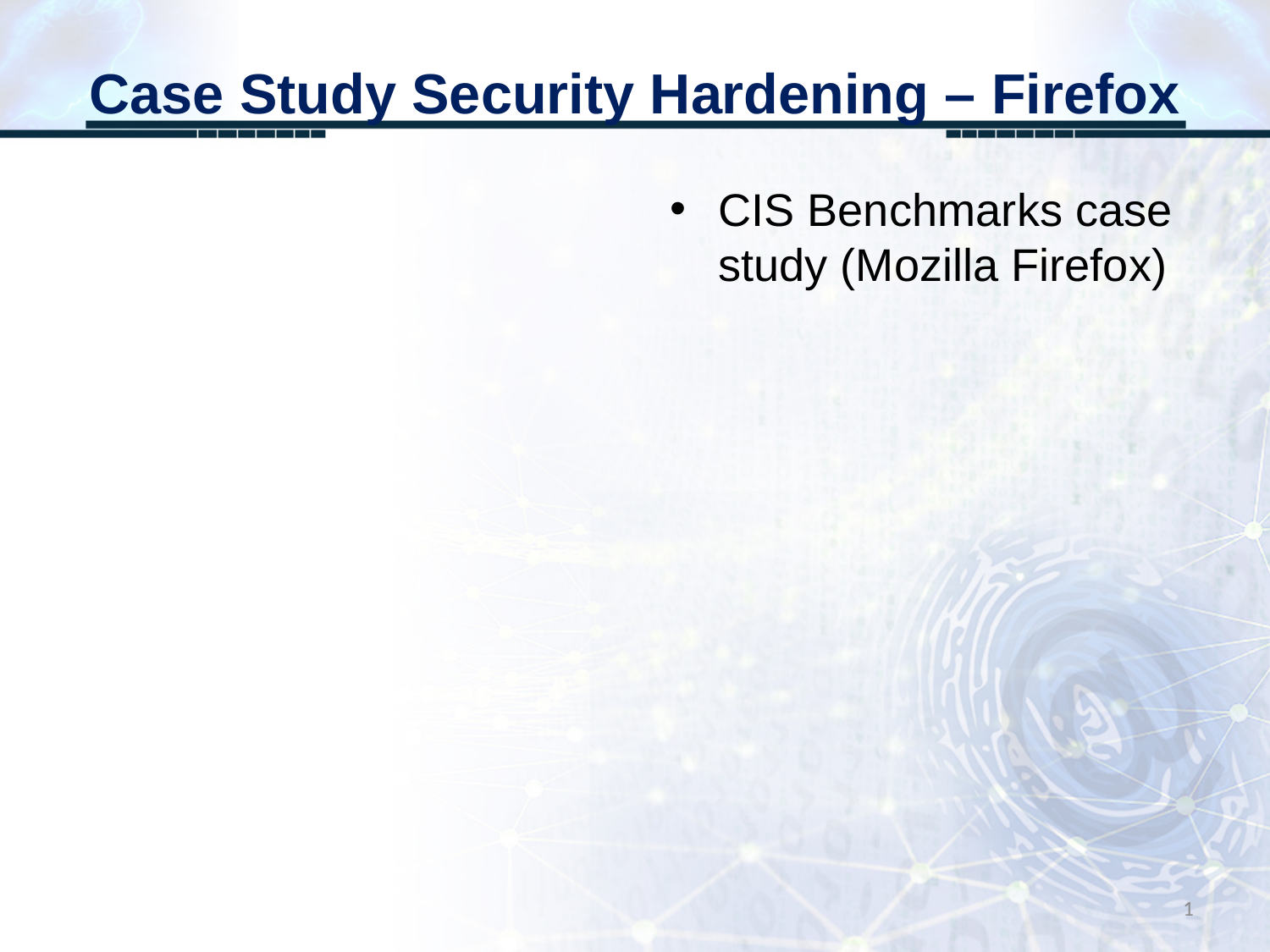

# Case Study Security Hardening – Firefox
CIS Benchmarks case study (Mozilla Firefox)
1